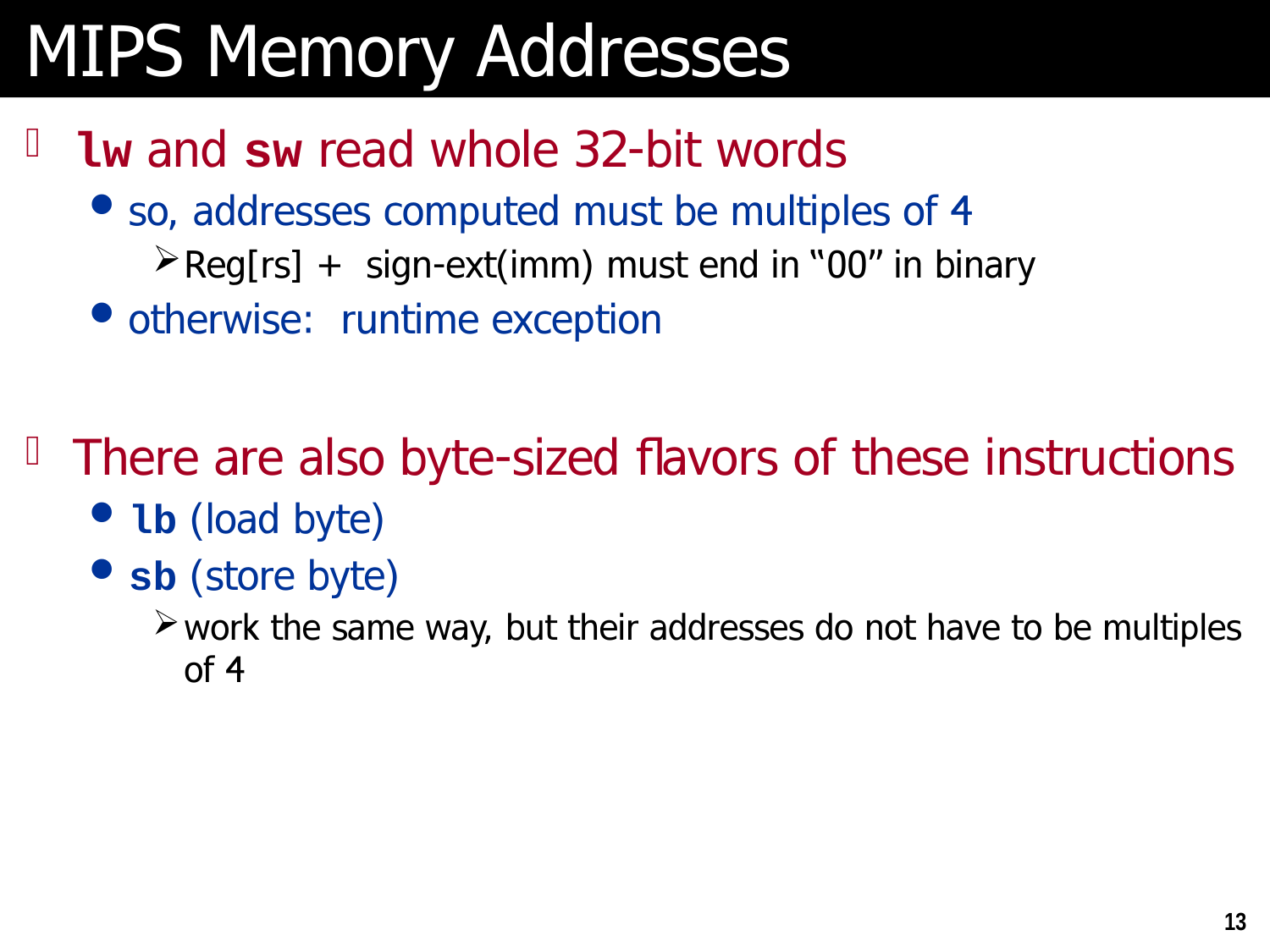

# MIPS Memory Addresses
lw and sw read whole 32-bit words
so, addresses computed must be multiples of 4
Reg[rs] +  sign-ext(imm) must end in “00” in binary
otherwise:  runtime exception

There are also byte-sized flavors of these instructions
lb (load byte)
sb (store byte)
work the same way, but their addresses do not have to be multiples of 4
13